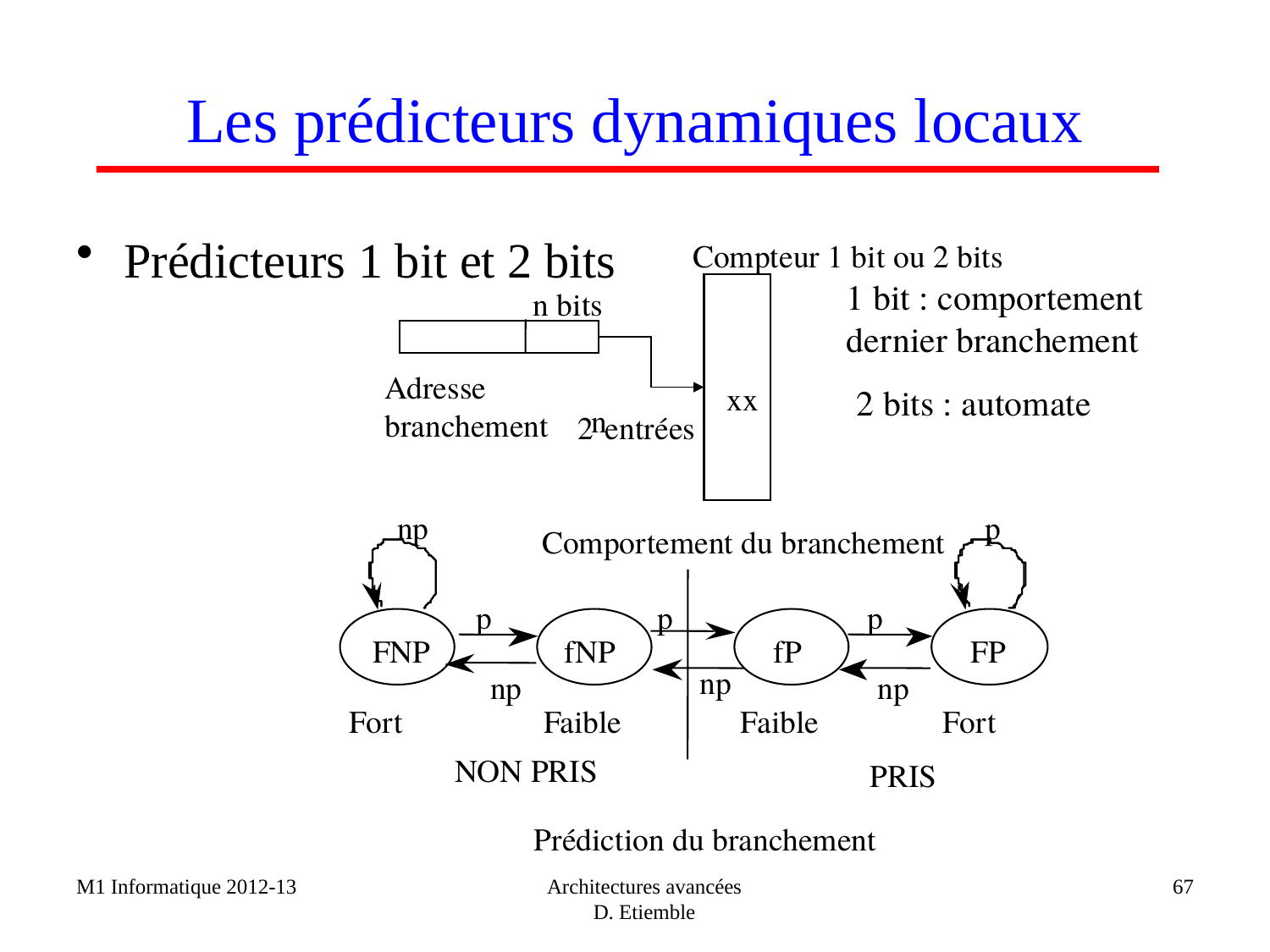

# Les prédicteurs dynamiques locaux
Prédicteurs 1 bit et 2 bits

Compteur 1 bit ou 2 bits

1 bit : comportement
dernier branchement
n bits

Adresse branchement
xx
2 bits : automate

n
2
entrées
np
p
Comportement du branchement

p
p
p

FNP
fNP
fP
FP

np
np
np
Fort
Faible
Faible
Fort
NON PRIS
 PRIS
Prédiction du branchement
M1 Informatique 2012-13
Architectures avancées
D. Etiemble
67